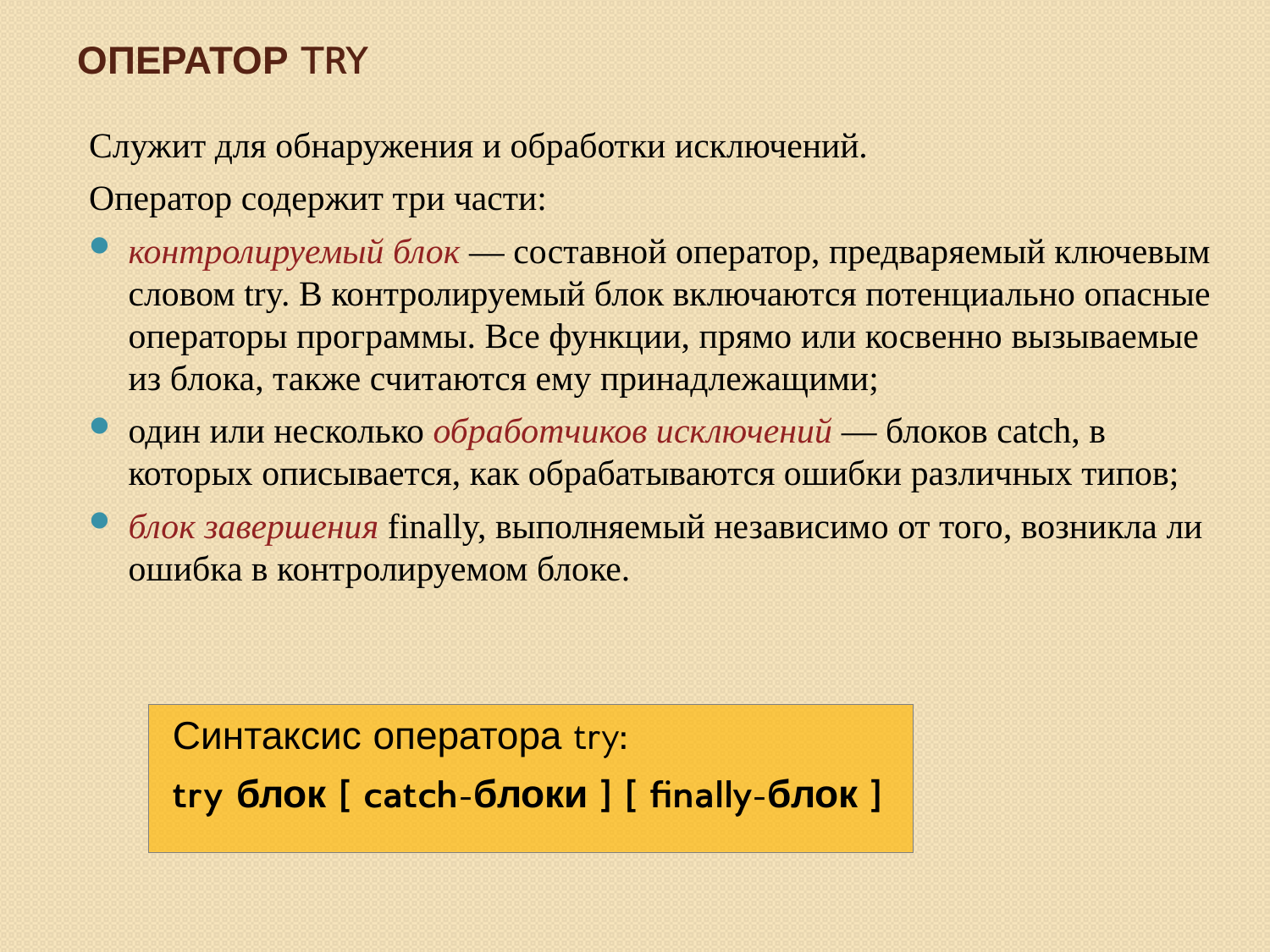

# Оператор try
Служит для обнаружения и обработки исключений.
Оператор содержит три части:
контролируемый блок — составной оператор, предваряемый ключевым словом try. В контролируемый блок включаются потенциально опасные операторы программы. Все функции, прямо или косвенно вызываемые из блока, также считаются ему принадлежащими;
один или несколько обработчиков исключений — блоков catch, в которых описывается, как обрабатываются ошибки различных типов;
блок завершения finally, выполняемый независимо от того, возникла ли ошибка в контролируемом блоке.
Синтаксис оператора try:
try блок [ catch-блоки ] [ finally-блок ]